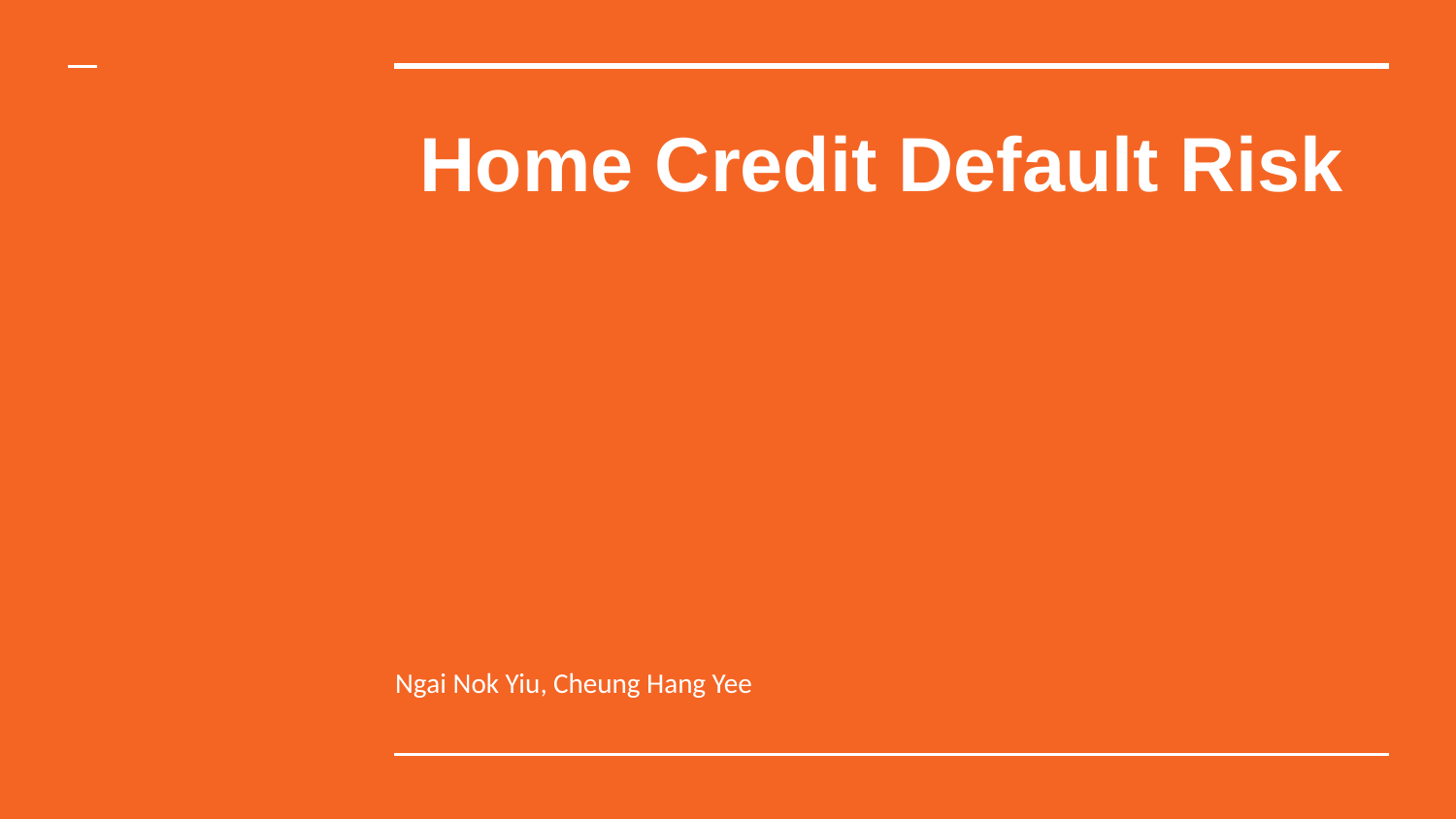

# Home Credit Default Risk
Ngai Nok Yiu, Cheung Hang Yee